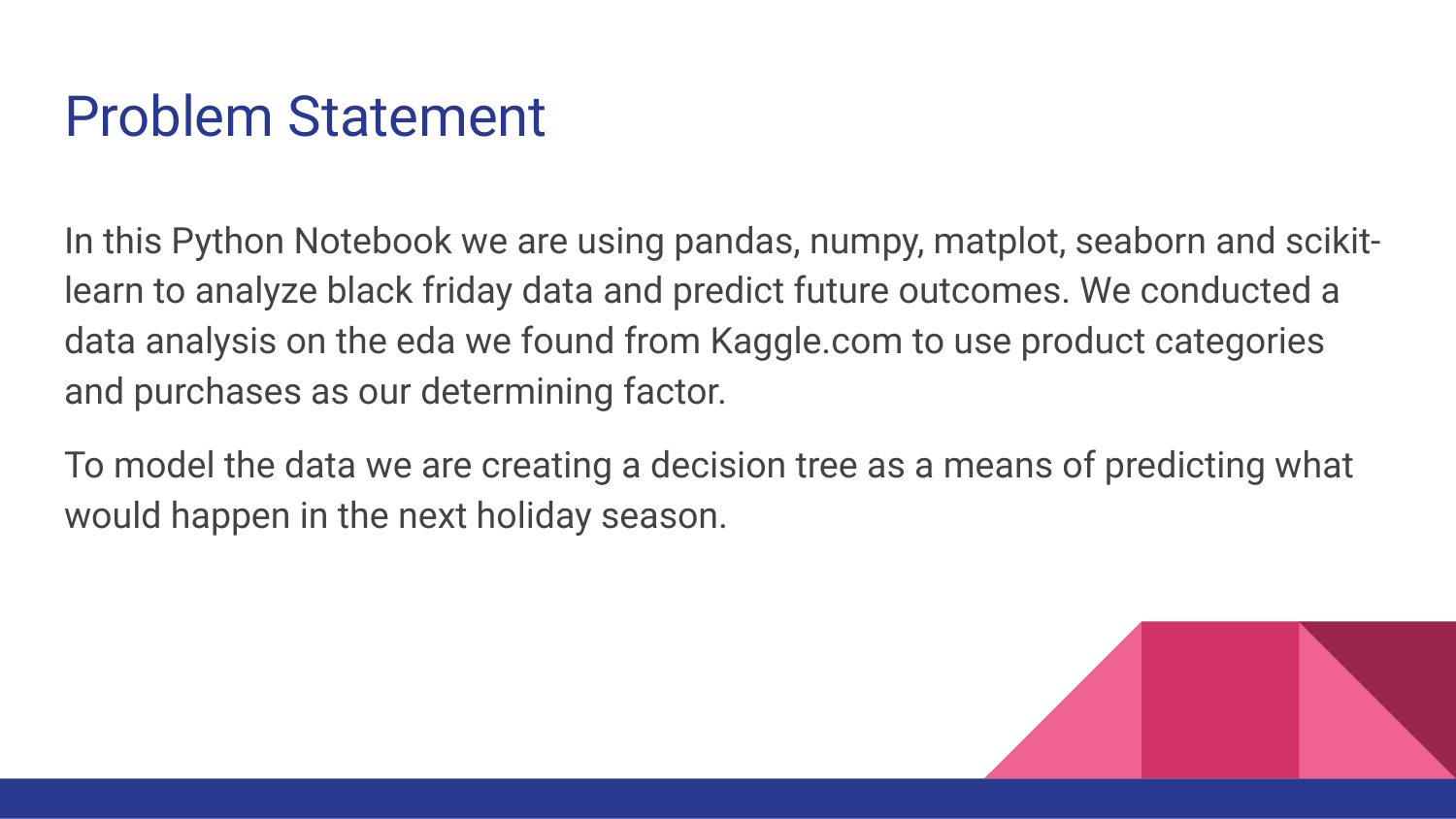

# Problem Statement
In this Python Notebook we are using pandas, numpy, matplot, seaborn and scikit-learn to analyze black friday data and predict future outcomes. We conducted a data analysis on the eda we found from Kaggle.com to use product categories and purchases as our determining factor.
To model the data we are creating a decision tree as a means of predicting what would happen in the next holiday season.